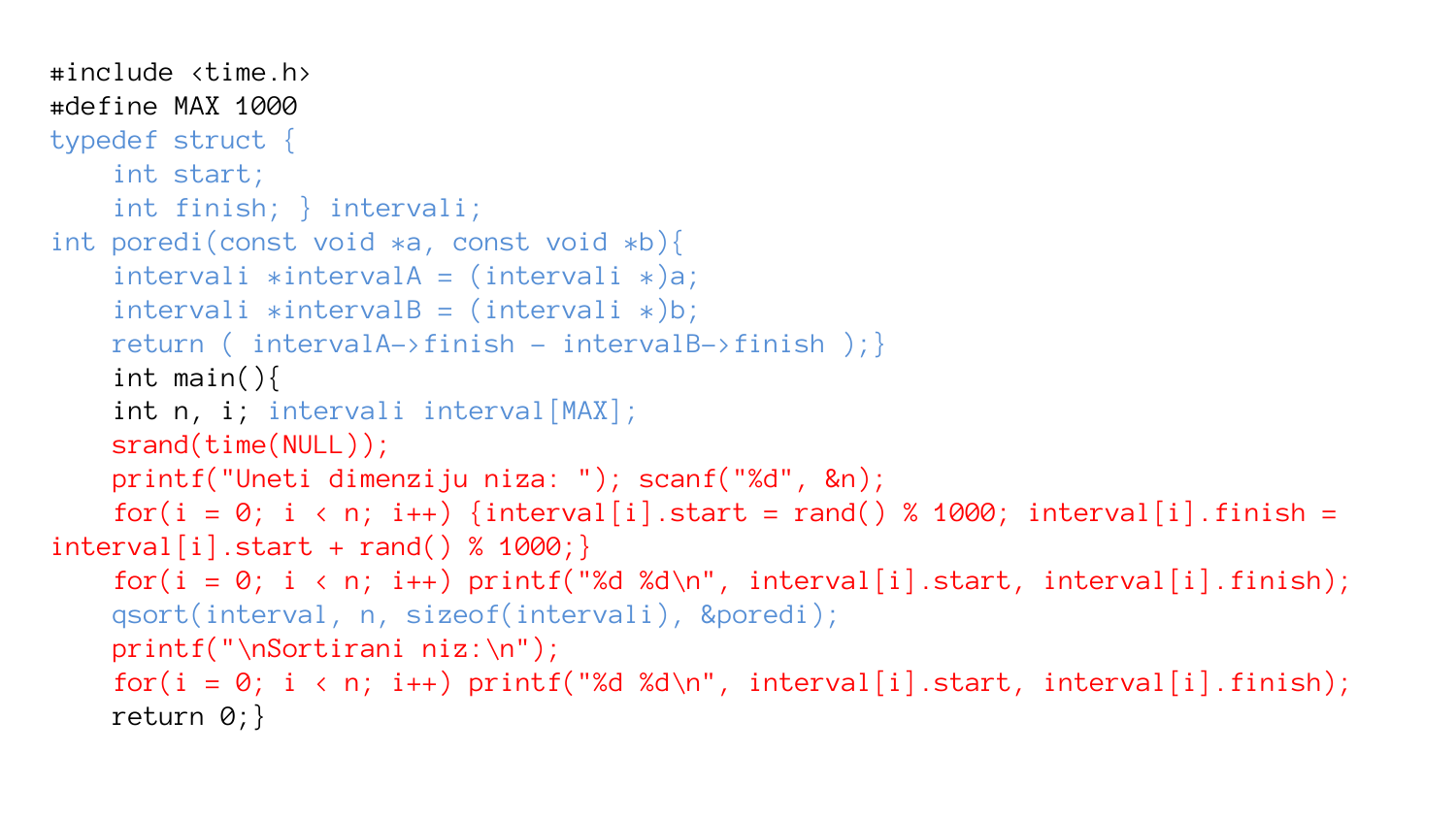

#include <time.h>
#define MAX 1000
typedef struct {
    int start;
    int finish; } intervali;
int poredi(const void *a, const void *b){
    intervali *intervalA = (intervali *)a;
    intervali *intervalB = (intervali *)b;
    return ( intervalA->finish - intervalB->finish );}
    int main(){
    int n, i; intervali interval[MAX];
    srand(time(NULL));
    printf("Uneti dimenziju niza: "); scanf("%d", &n);
    for(i = 0; i < n; i++) {interval[i].start = rand() % 1000; interval[i].finish = interval[i].start + rand() % 1000;}
    for(i = 0; i < n; i++) printf("%d %d\n", interval[i].start, interval[i].finish);
    qsort(interval, n, sizeof(intervali), &poredi);
    printf("\nSortirani niz:\n");
    for(i = 0; i < n; i++) printf("%d %d\n", interval[i].start, interval[i].finish);
    return 0;}